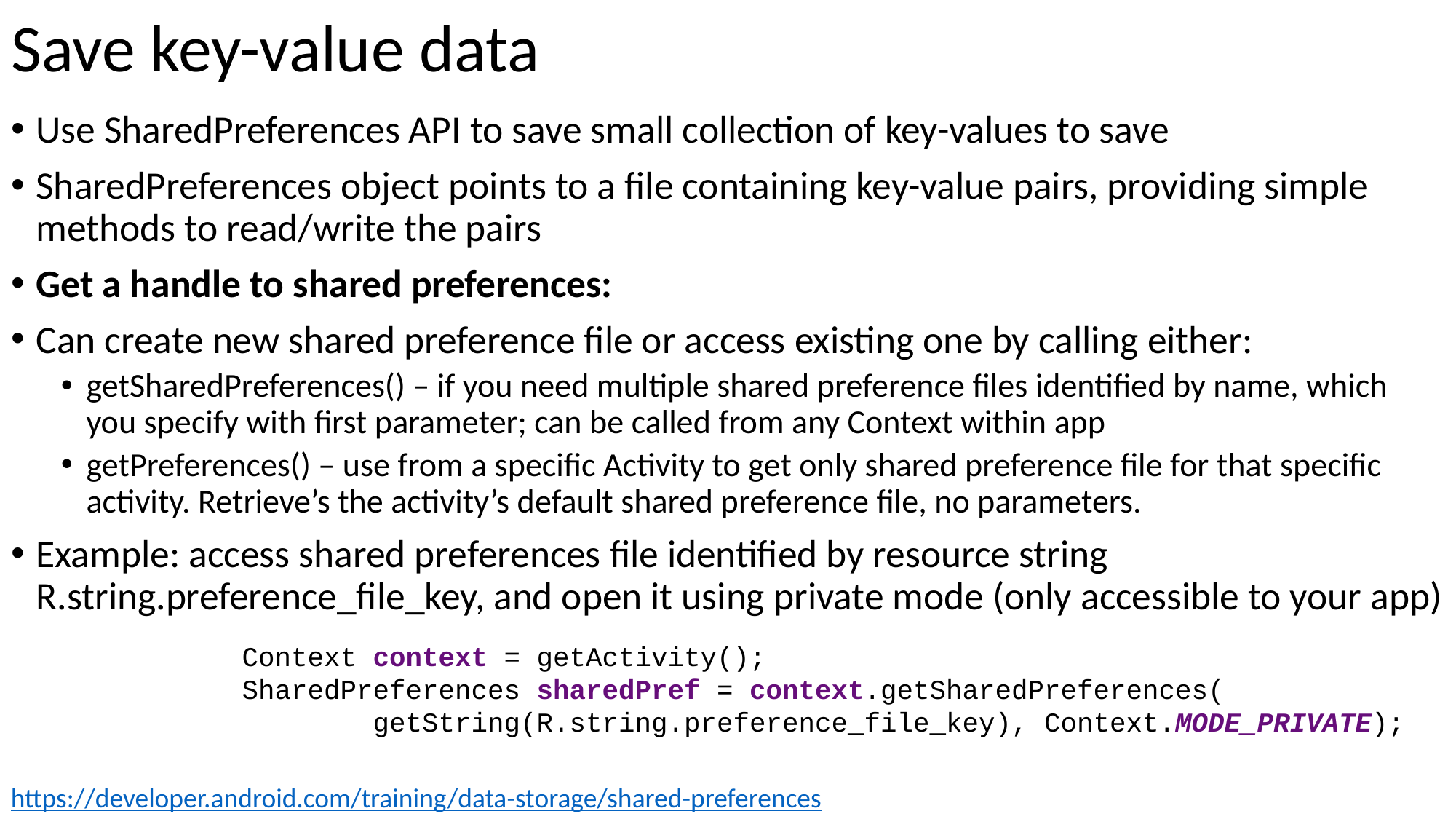

# Save key-value data
Use SharedPreferences API to save small collection of key-values to save
SharedPreferences object points to a file containing key-value pairs, providing simple methods to read/write the pairs
Get a handle to shared preferences:
Can create new shared preference file or access existing one by calling either:
getSharedPreferences() – if you need multiple shared preference files identified by name, which you specify with first parameter; can be called from any Context within app
getPreferences() – use from a specific Activity to get only shared preference file for that specific activity. Retrieve’s the activity’s default shared preference file, no parameters.
Example: access shared preferences file identified by resource string R.string.preference_file_key, and open it using private mode (only accessible to your app)

Context context = getActivity();
SharedPreferences sharedPref = context.getSharedPreferences(
        getString(R.string.preference_file_key), Context.MODE_PRIVATE);
https://developer.android.com/training/data-storage/shared-preferences